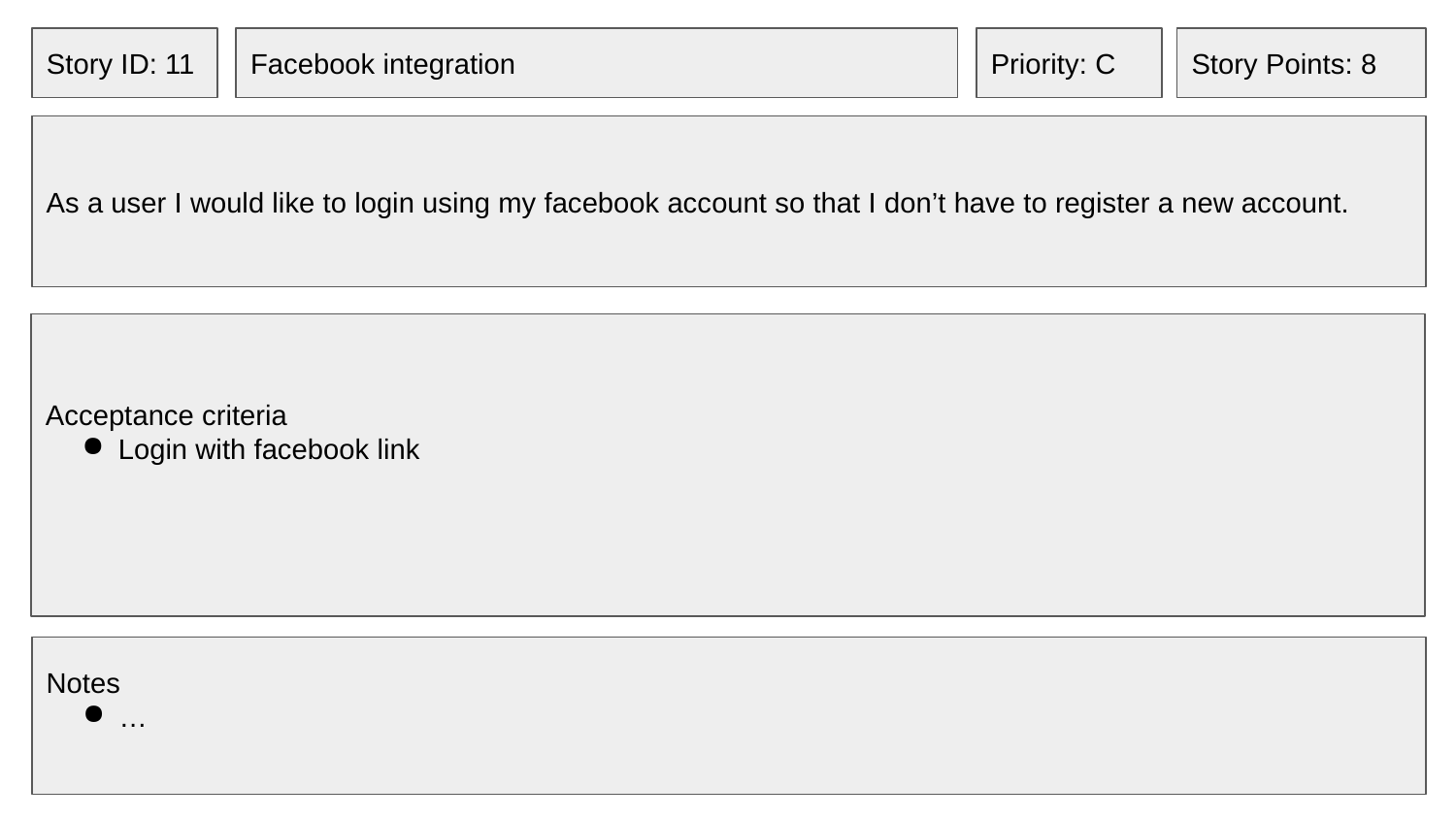

Story ID: 11
Facebook integration
Priority: C
Story Points: 8
As a user I would like to login using my facebook account so that I don’t have to register a new account.
Acceptance criteria
Login with facebook link

Notes
…